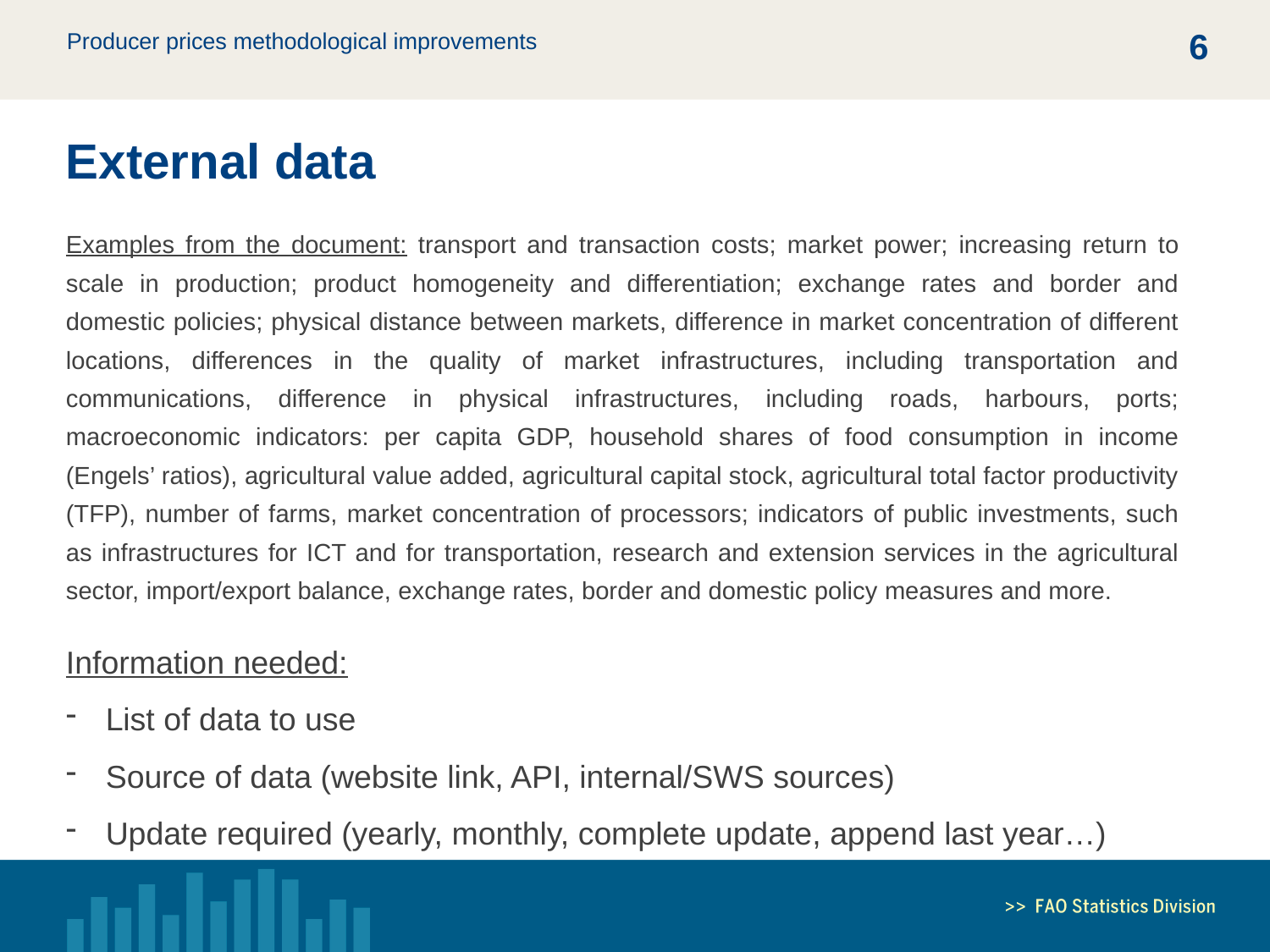

6
External data
Examples from the document: transport and transaction costs; market power; increasing return to scale in production; product homogeneity and differentiation; exchange rates and border and domestic policies; physical distance between markets, difference in market concentration of different locations, differences in the quality of market infrastructures, including transportation and communications, difference in physical infrastructures, including roads, harbours, ports; macroeconomic indicators: per capita GDP, household shares of food consumption in income (Engels’ ratios), agricultural value added, agricultural capital stock, agricultural total factor productivity (TFP), number of farms, market concentration of processors; indicators of public investments, such as infrastructures for ICT and for transportation, research and extension services in the agricultural sector, import/export balance, exchange rates, border and domestic policy measures and more.

Information needed:
List of data to use
Source of data (website link, API, internal/SWS sources)
Update required (yearly, monthly, complete update, append last year…)